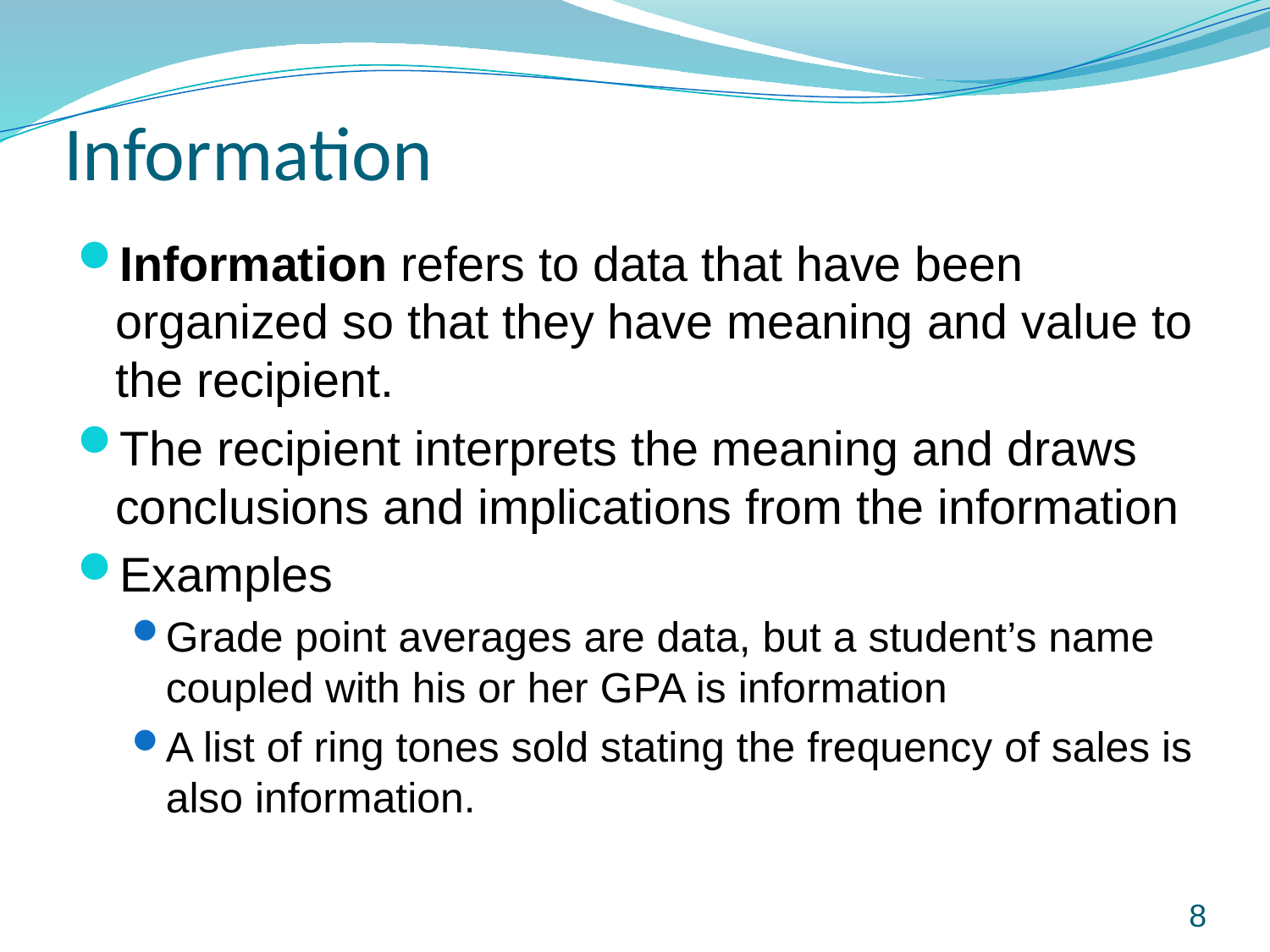

# Information
Information refers to data that have been organized so that they have meaning and value to the recipient.
The recipient interprets the meaning and draws conclusions and implications from the information
Examples
Grade point averages are data, but a student’s name coupled with his or her GPA is information
A list of ring tones sold stating the frequency of sales is also information.
8